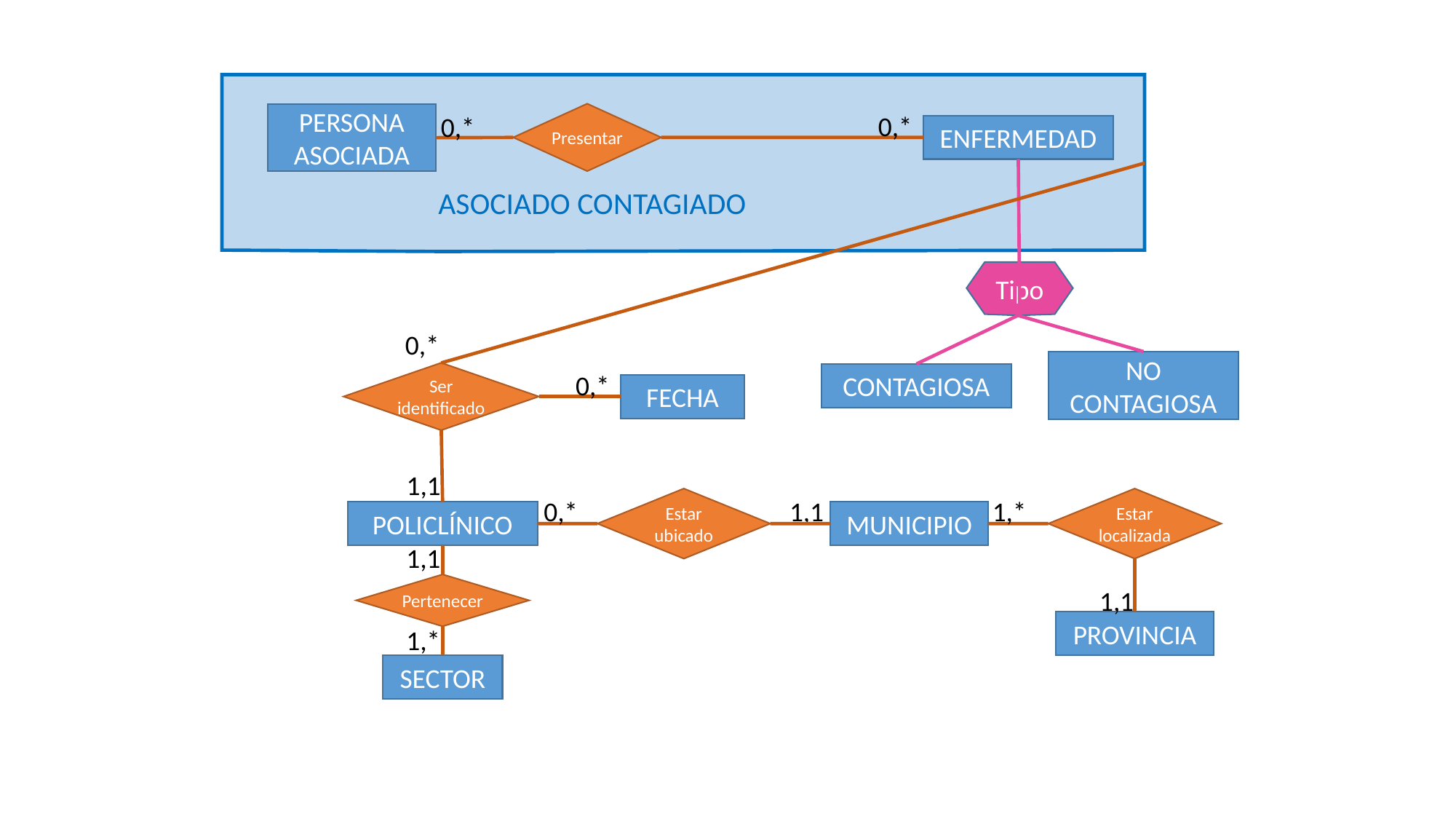

Presentar
0,*
PERSONA ASOCIADA
0,*
ENFERMEDAD
ASOCIADO CONTAGIADO
Tipo
0,*
NO CONTAGIOSA
0,*
Ser identificado
CONTAGIOSA
FECHA
1,1
0,*
Estar ubicado
1,1
1,*
Estar localizada
POLICLÍNICO
MUNICIPIO
1,1
Pertenecer
1,1
PROVINCIA
1,*
SECTOR